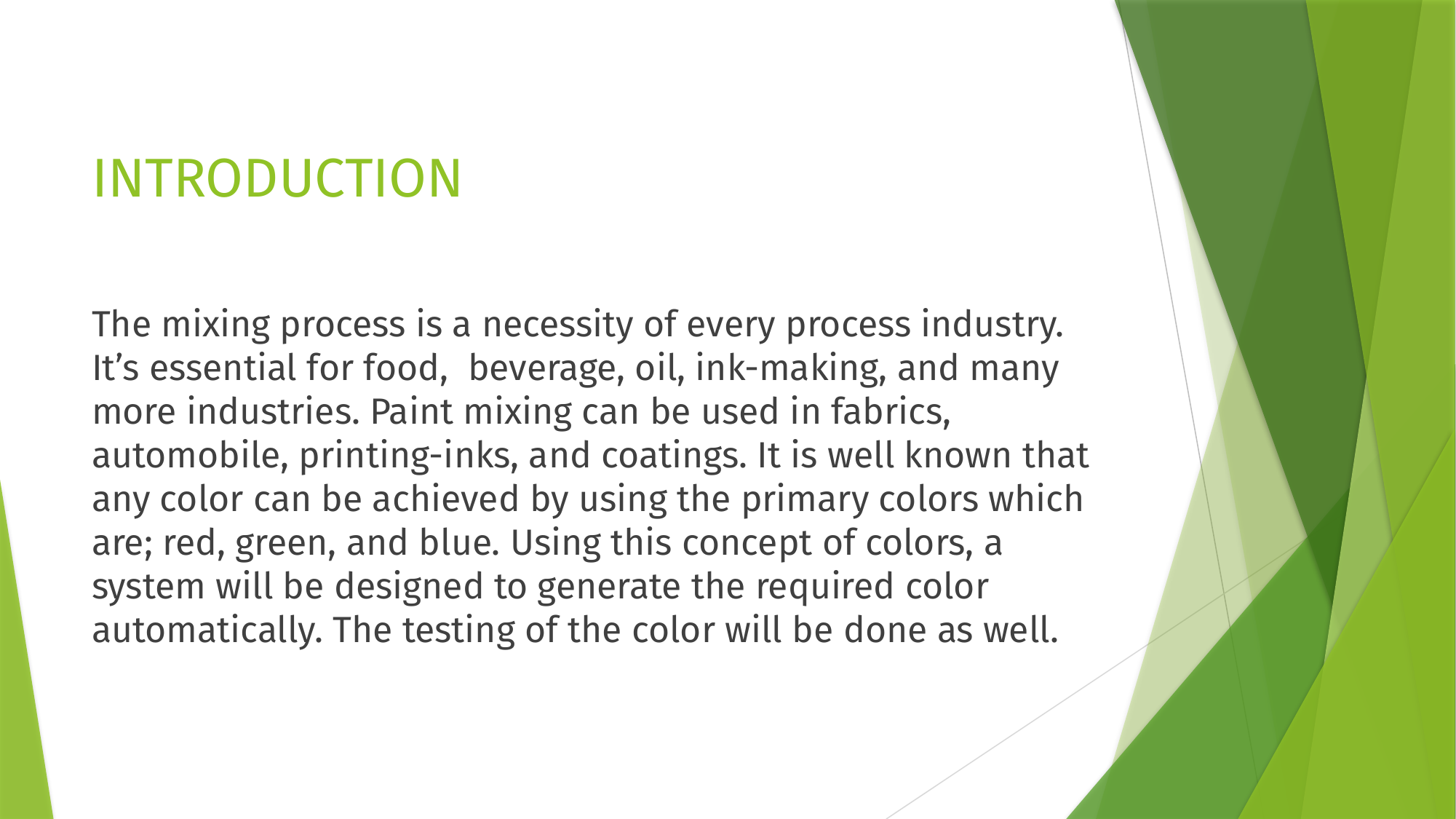

# INTRODUCTION
The mixing process is a necessity of every process industry. It’s essential for food,  beverage, oil, ink-making, and many more industries. Paint mixing can be used in fabrics, automobile, printing-inks, and coatings. It is well known that any color can be achieved by using the primary colors which are; red, green, and blue. Using this concept of colors, a system will be designed to generate the required color automatically. The testing of the color will be done as well.